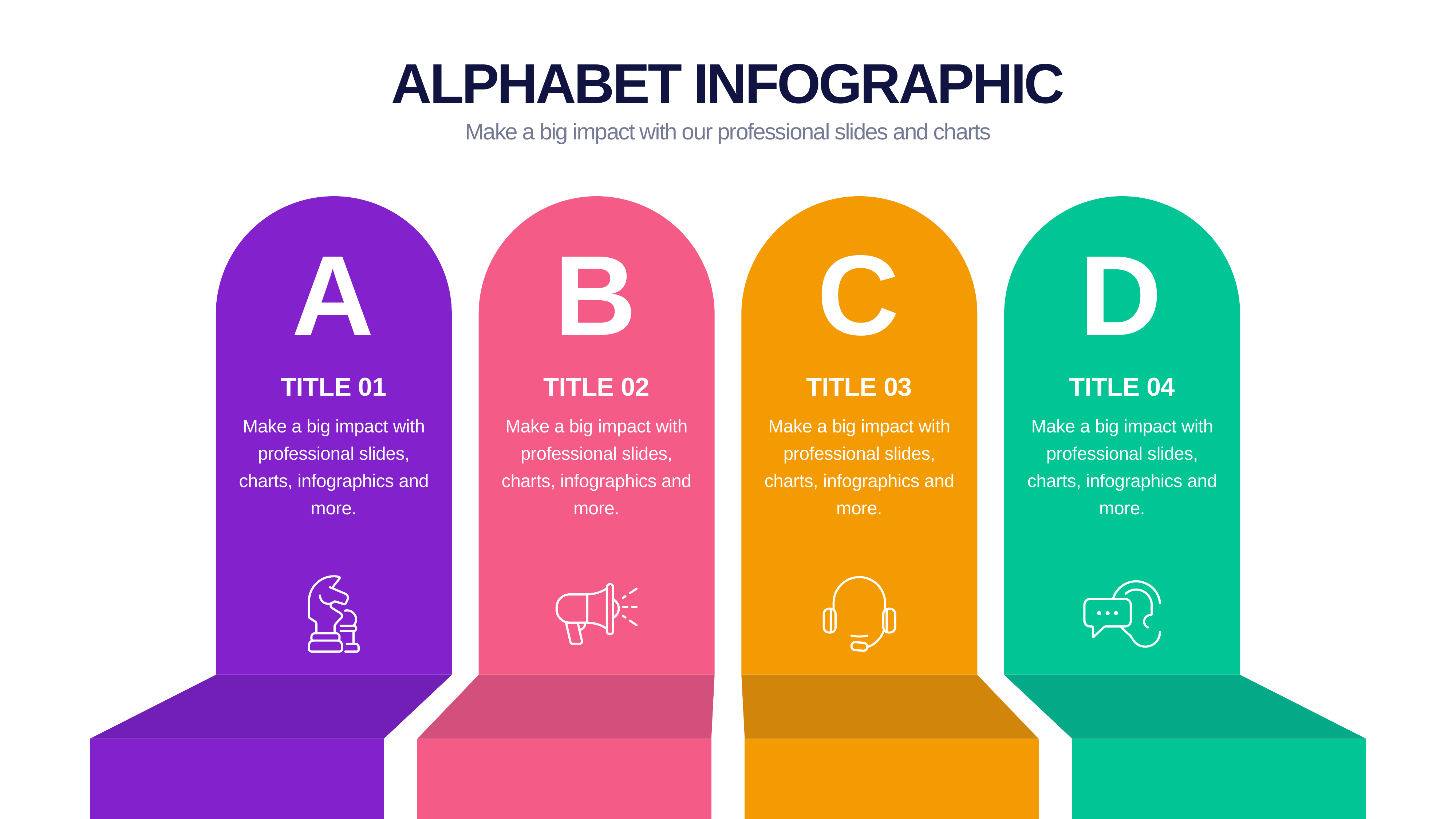

ALPHABET INFOGRAPHIC
Make a big impact with our professional slides and charts

C
A
B
D
TITLE 01
TITLE 02
TITLE 03
TITLE 04
Make a big impact with professional slides, charts, infographics and more.
Make a big impact with professional slides, charts, infographics and more.
Make a big impact with professional slides, charts, infographics and more.
Make a big impact with professional slides, charts, infographics and more.